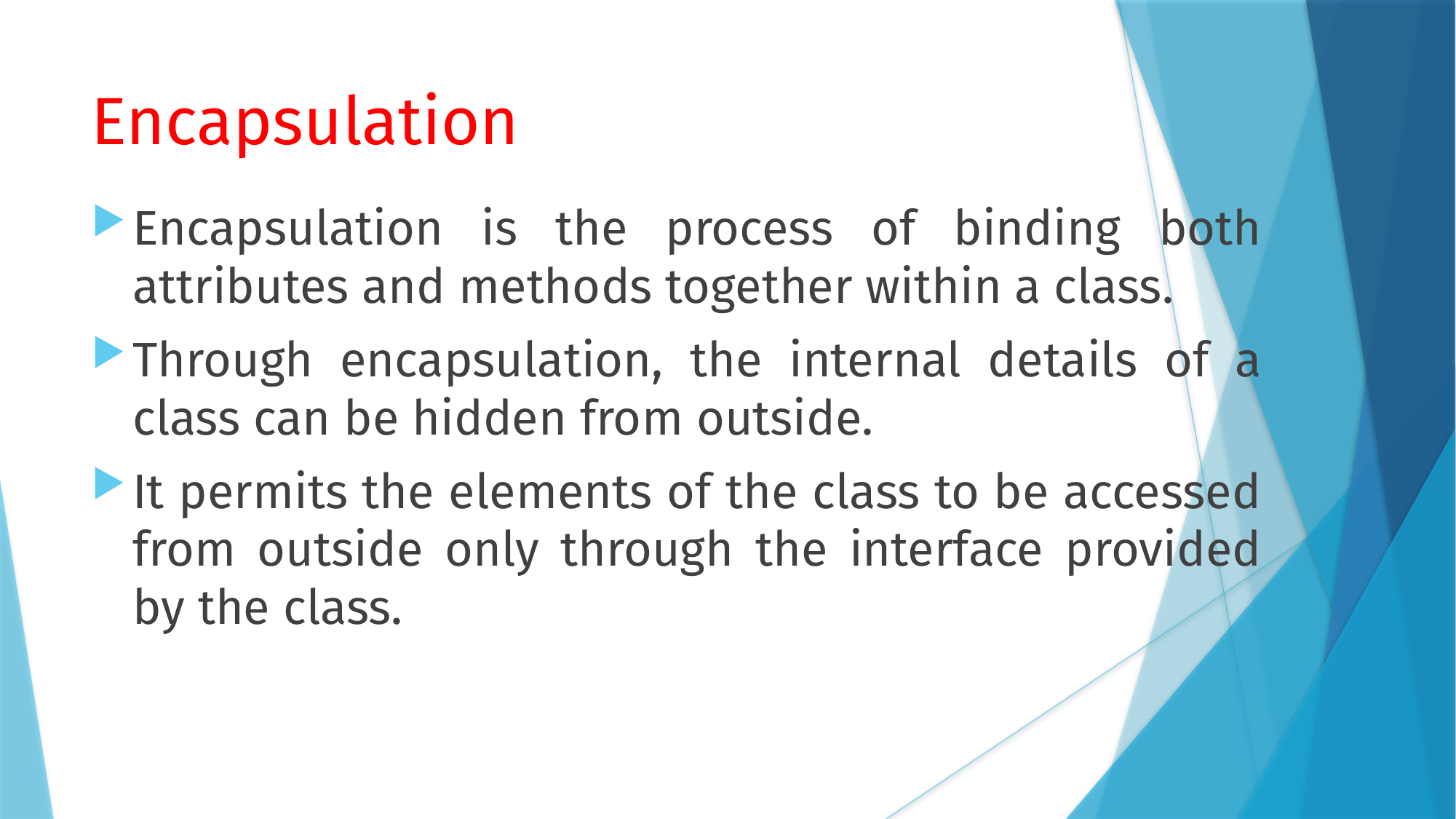

Encapsulation
Encapsulation is the process of binding both attributes and methods together within a class.
Through encapsulation, the internal details of a class can be hidden from outside.
It permits the elements of the class to be accessed from outside only through the interface provided by the class.